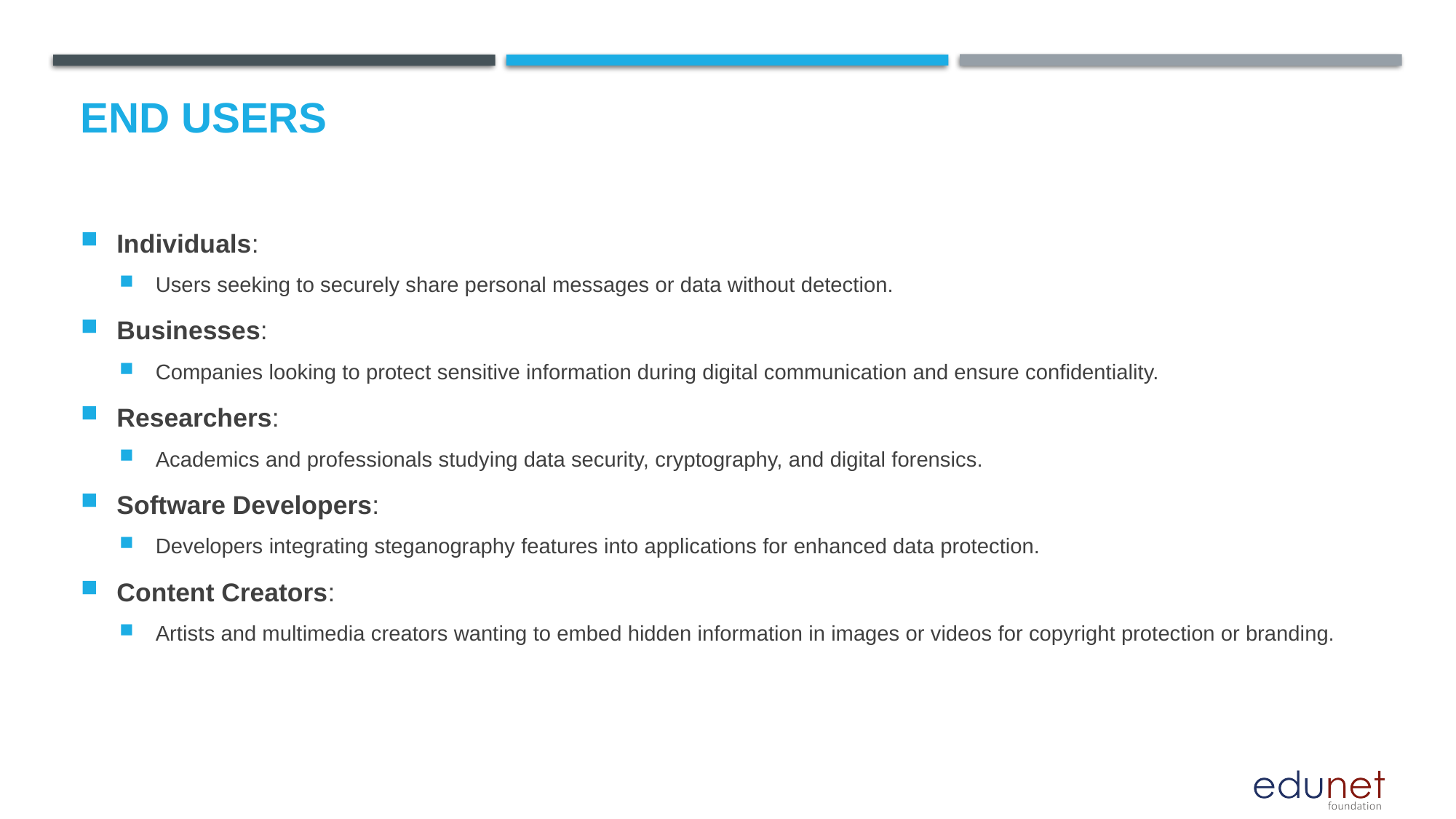

# End users
Individuals:
Users seeking to securely share personal messages or data without detection.
Businesses:
Companies looking to protect sensitive information during digital communication and ensure confidentiality.
Researchers:
Academics and professionals studying data security, cryptography, and digital forensics.
Software Developers:
Developers integrating steganography features into applications for enhanced data protection.
Content Creators:
Artists and multimedia creators wanting to embed hidden information in images or videos for copyright protection or branding.